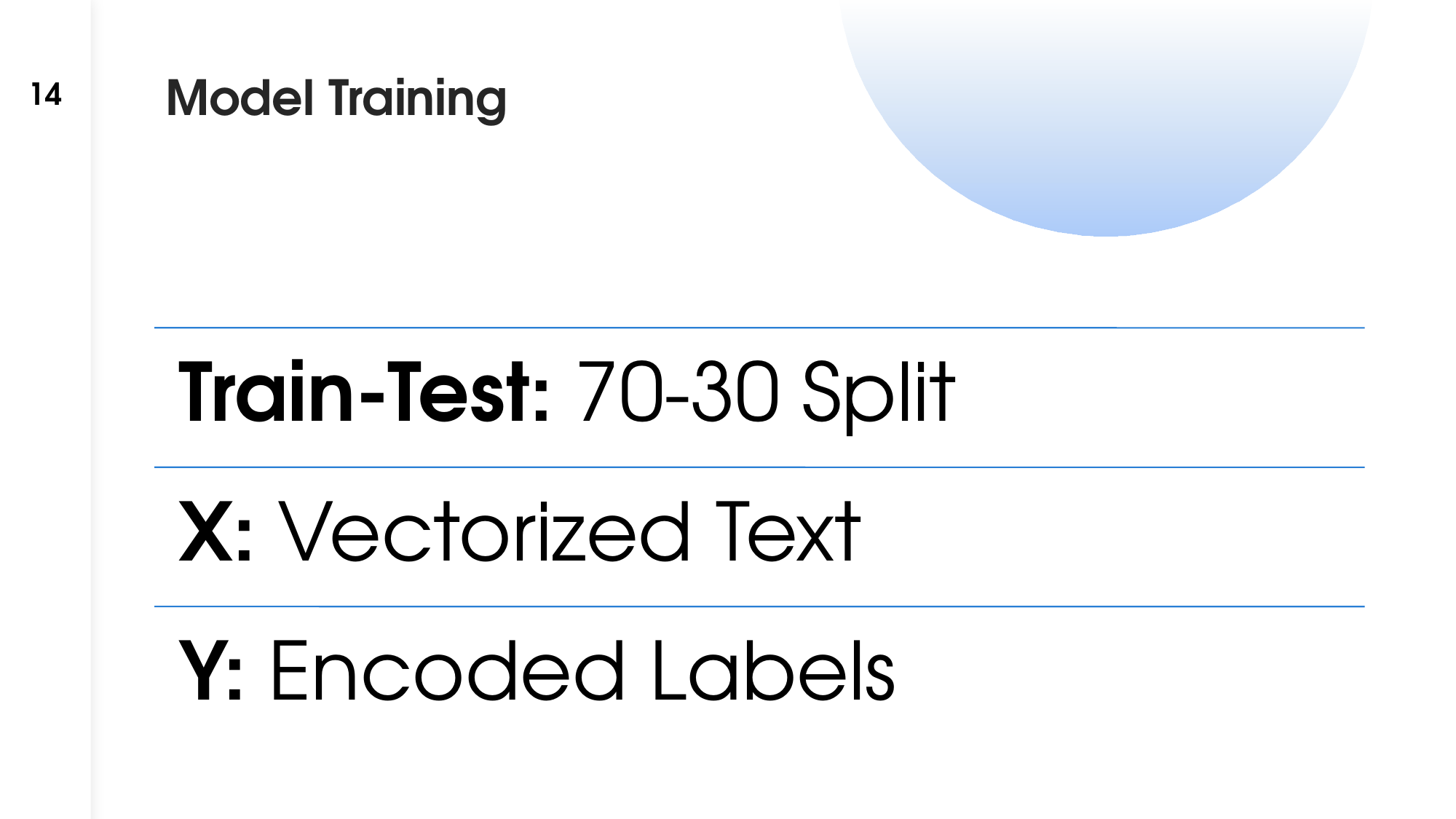

14
# Model Training
Train-Test: 70-30 Split
X: Vectorized Text
Y: Encoded Labels